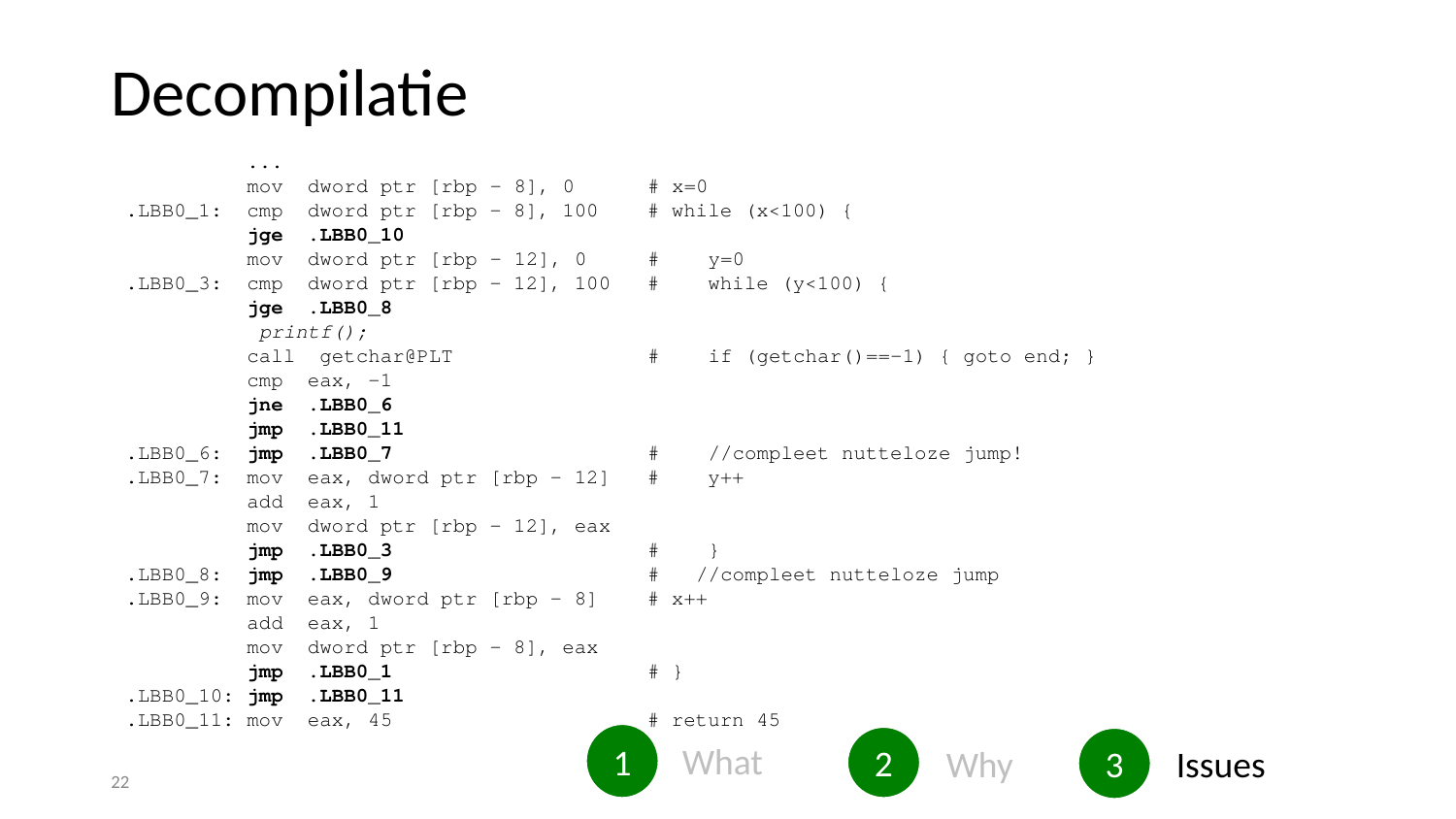

Decompilatie
          ...
          mov  dword ptr [rbp - 8], 0      # x=0
.LBB0_1:  cmp  dword ptr [rbp - 8], 100    # while (x<100) {
          jge  .LBB0_10
          mov  dword ptr [rbp - 12], 0     #    y=0
.LBB0_3:  cmp  dword ptr [rbp - 12], 100   #    while (y<100) {
          jge  .LBB0_8
           printf();
          call  getchar@PLT                #    if (getchar()==-1) { goto end; }
          cmp  eax, -1
          jne  .LBB0_6
          jmp  .LBB0_11
.LBB0_6:  jmp  .LBB0_7                     #    //compleet nutteloze jump!
.LBB0_7:  mov  eax, dword ptr [rbp - 12]   #    y++
          add  eax, 1
          mov  dword ptr [rbp - 12], eax
          jmp  .LBB0_3                     #    }
.LBB0_8:  jmp  .LBB0_9                     #   //compleet nutteloze jump
.LBB0_9:  mov  eax, dword ptr [rbp - 8]    # x++
          add  eax, 1
          mov  dword ptr [rbp - 8], eax
          jmp  .LBB0_1                     # }
.LBB0_10: jmp  .LBB0_11
.LBB0_11: mov  eax, 45                     # return 45
1
2
3
What
Why
Issues